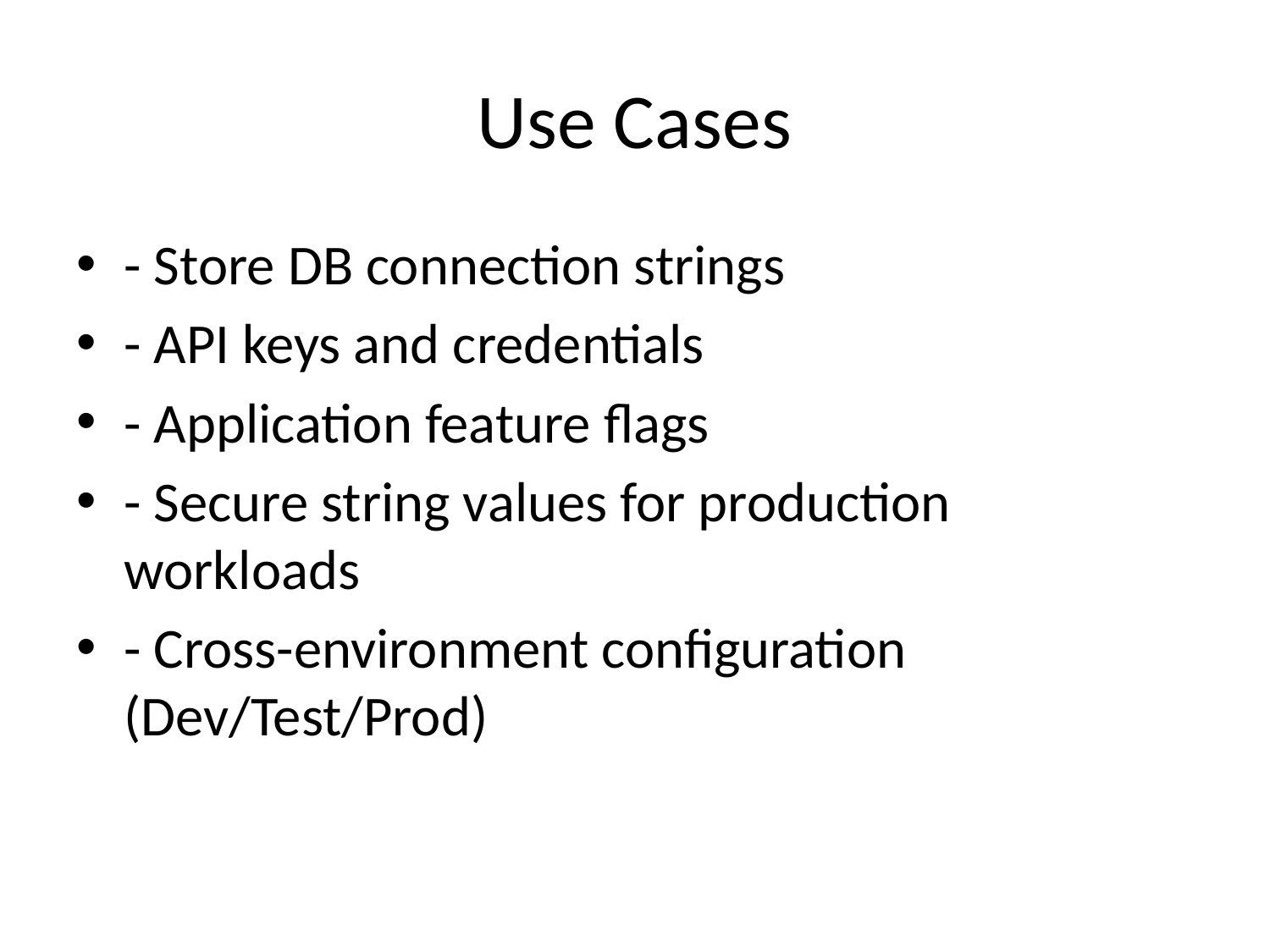

# Use Cases
- Store DB connection strings
- API keys and credentials
- Application feature flags
- Secure string values for production workloads
- Cross-environment configuration (Dev/Test/Prod)